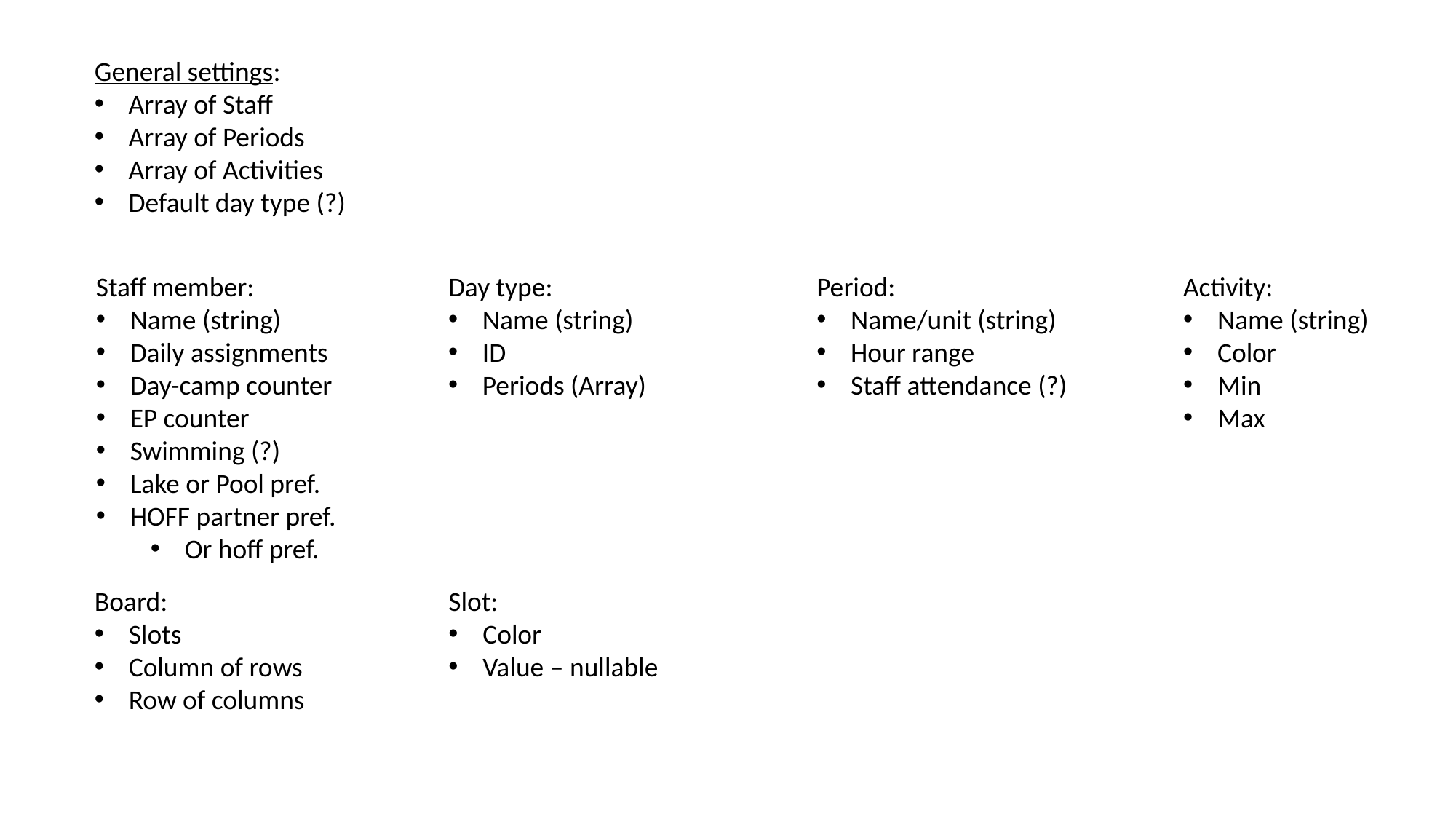

General settings:
Array of Staff
Array of Periods
Array of Activities
Default day type (?)
Day type:
Name (string)
ID
Periods (Array)
Activity:
Name (string)
Color
Min
Max
Period:
Name/unit (string)
Hour range
Staff attendance (?)
Staff member:
Name (string)
Daily assignments
Day-camp counter
EP counter
Swimming (?)
Lake or Pool pref.
HOFF partner pref.
Or hoff pref.
Board:
Slots
Column of rows
Row of columns
Slot:
Color
Value – nullable